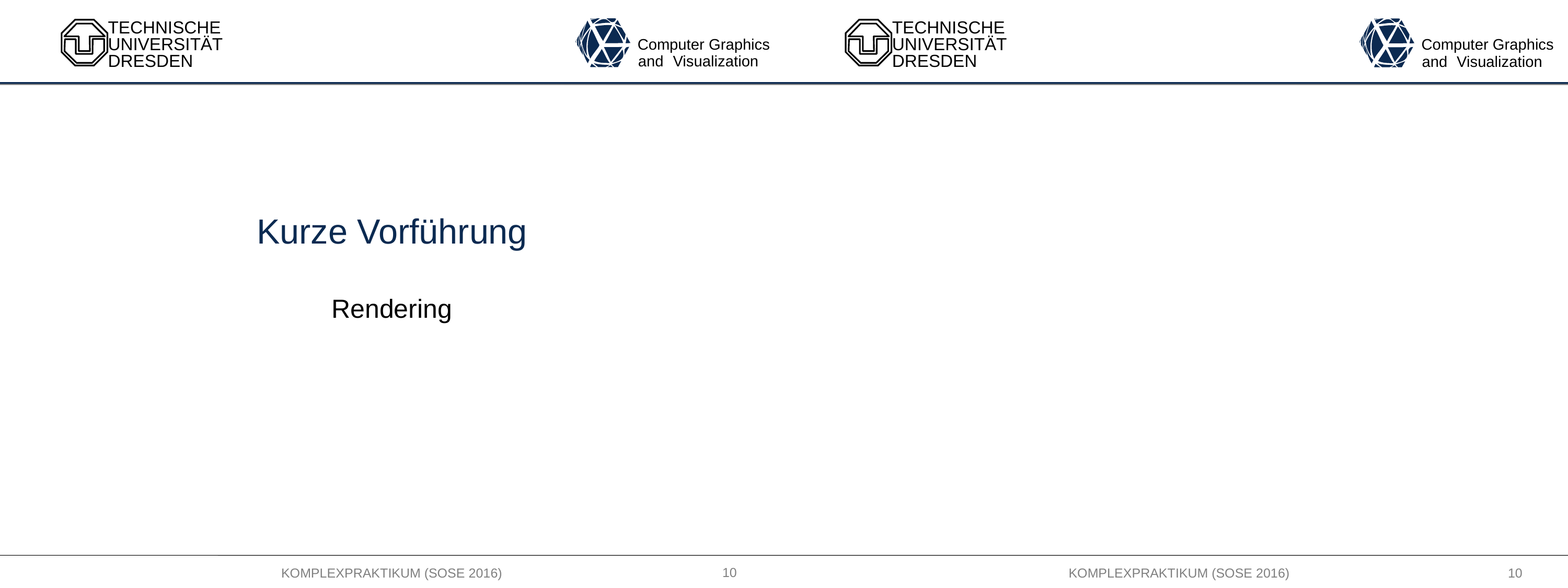

# Kurze Vorführung
Rendering

10
KOMPLEXPRAKTIKUM (SOSE 2016)